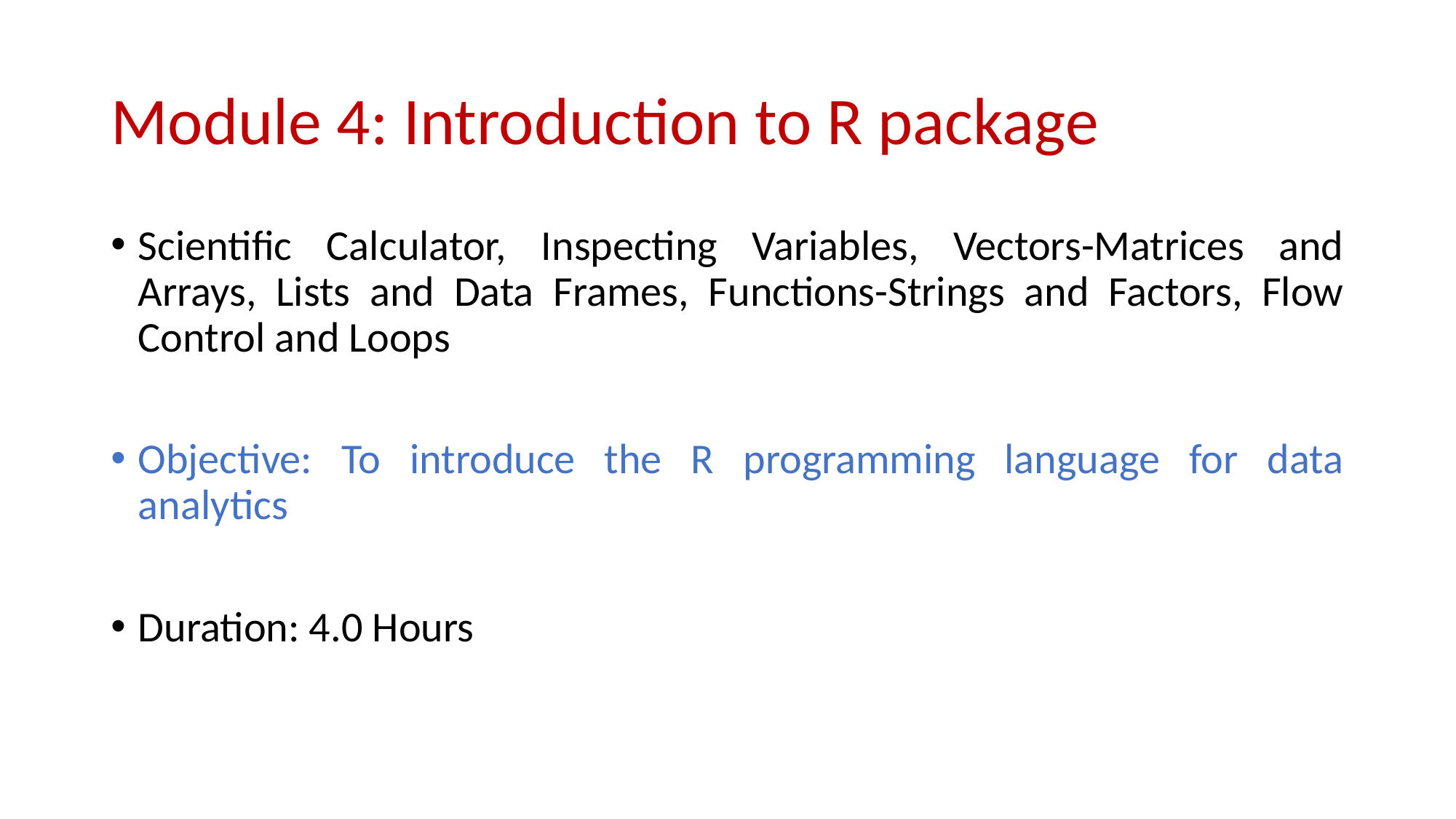

# Module 4: Introduction to R package
Scientific Calculator, Inspecting Variables, Vectors-Matrices and Arrays, Lists and Data Frames, Functions-Strings and Factors, Flow Control and Loops

Objective: To introduce the R programming language for data analytics

Duration: 4.0 Hours